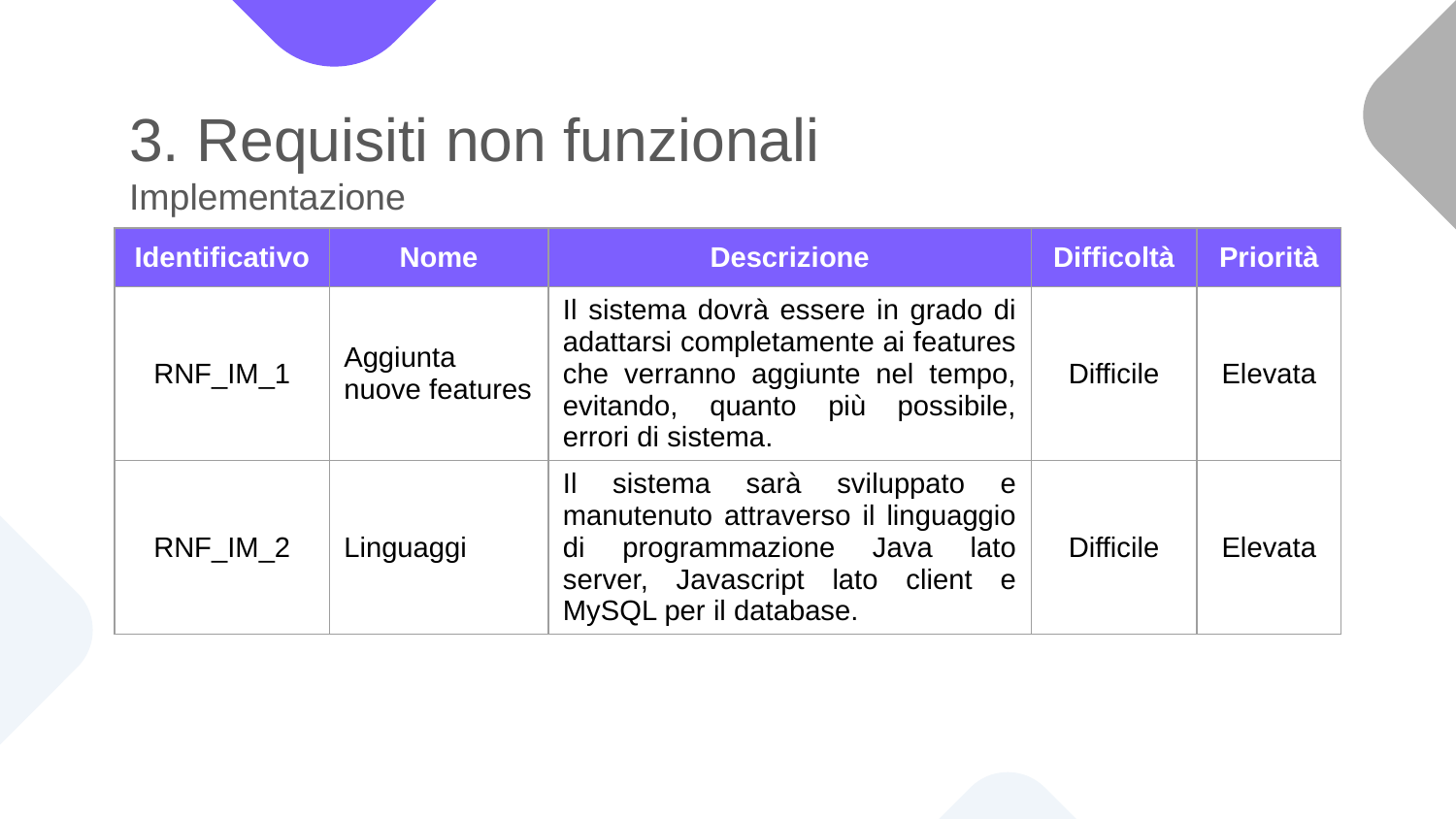

# 3. Requisiti non funzionali Implementazione
| Identificativo | Nome | Descrizione | Difficoltà | Priorità |
| --- | --- | --- | --- | --- |
| RNF\_IM\_1 | Aggiunta nuove features | Il sistema dovrà essere in grado di adattarsi completamente ai features che verranno aggiunte nel tempo, evitando, quanto più possibile, errori di sistema. | Difficile | Elevata |
| RNF\_IM\_2 | Linguaggi | Il sistema sarà sviluppato e manutenuto attraverso il linguaggio di programmazione Java lato server, Javascript lato client e MySQL per il database. | Difficile | Elevata |